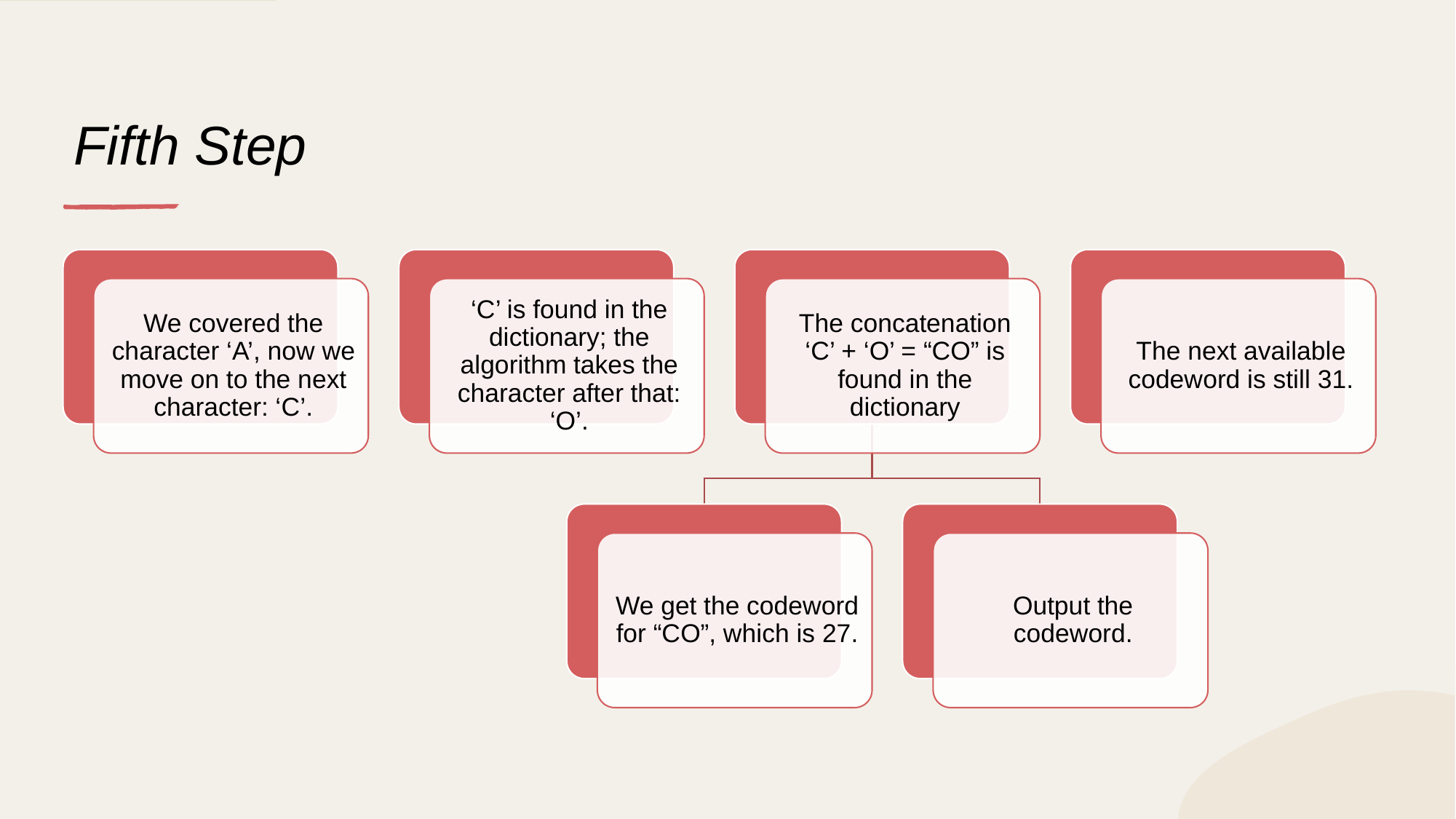

# Fifth Step

We covered the character ‘A’, now we move on to the next character: ‘C’.
‘C’ is found in the dictionary; the algorithm takes the character after that: ‘O’.
The concatenation ‘C’ + ‘O’ = “CO” is found in the dictionary
We get the codeword for “CO”, which is 27.
Output the codeword.
The next available codeword is still 31.